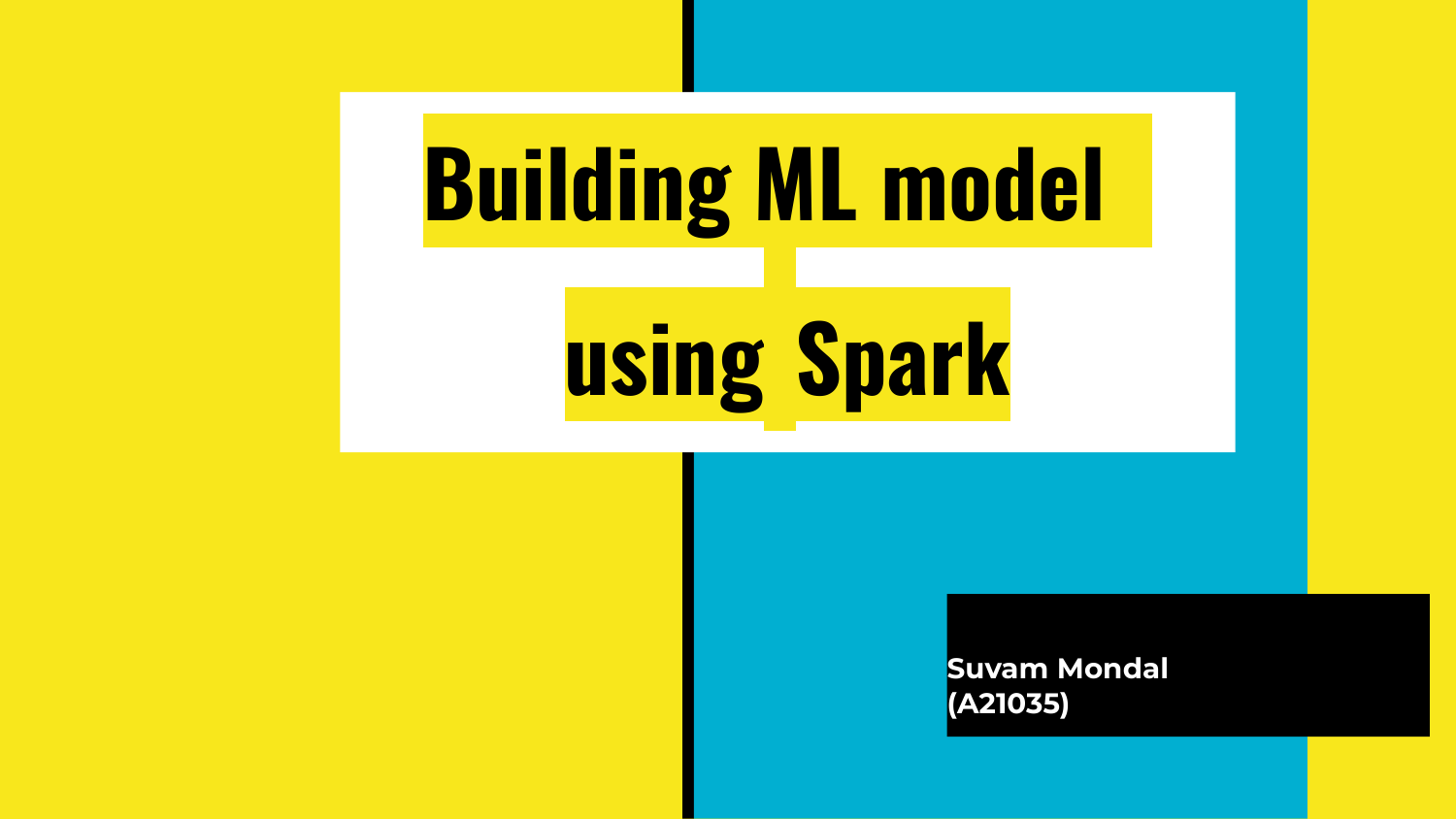

# Building ML model   using Spark

Suvam Mondal
(A21035)